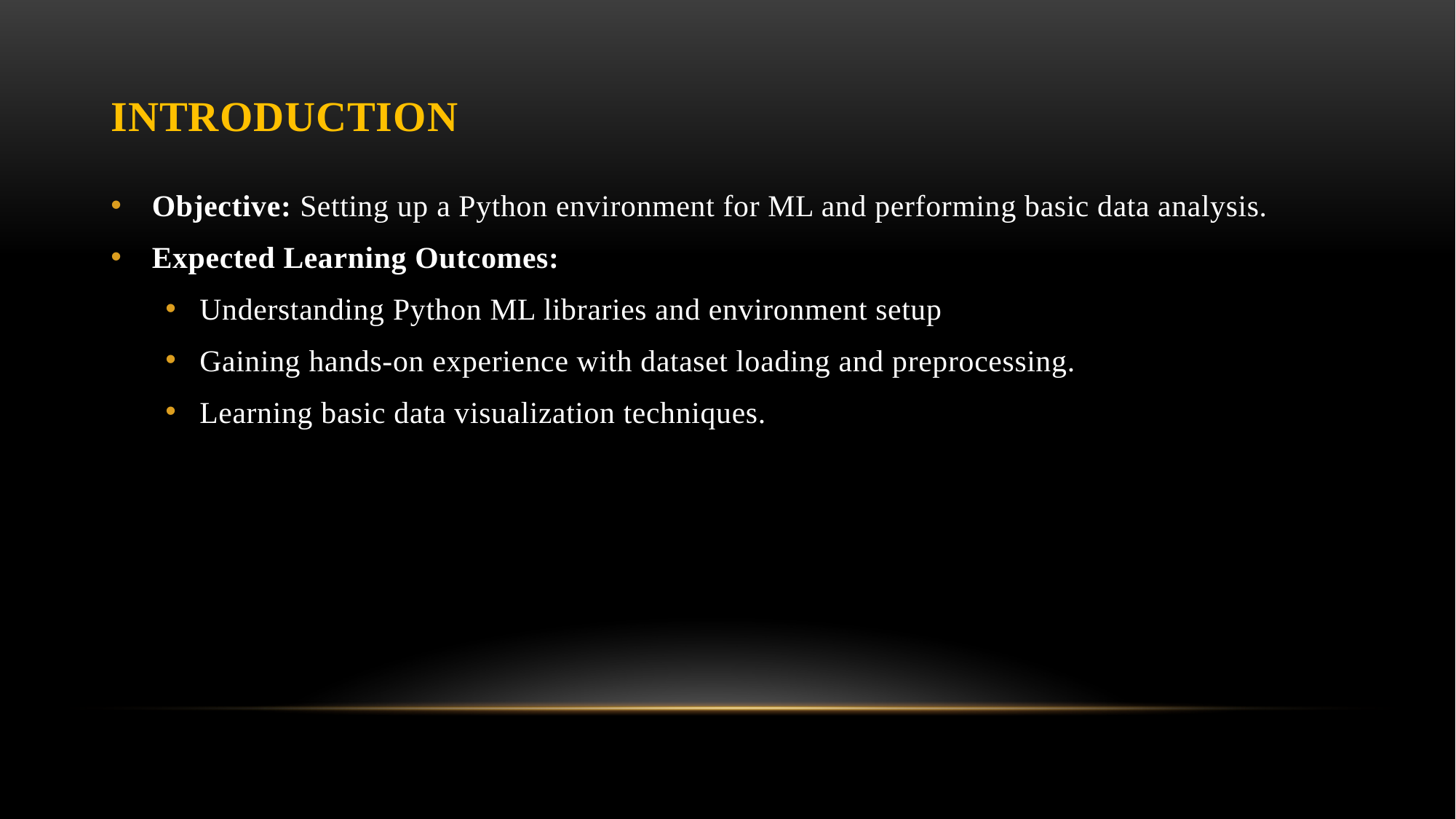

# Introduction
Objective: Setting up a Python environment for ML and performing basic data analysis.
Expected Learning Outcomes:
Understanding Python ML libraries and environment setup
Gaining hands-on experience with dataset loading and preprocessing.
Learning basic data visualization techniques.